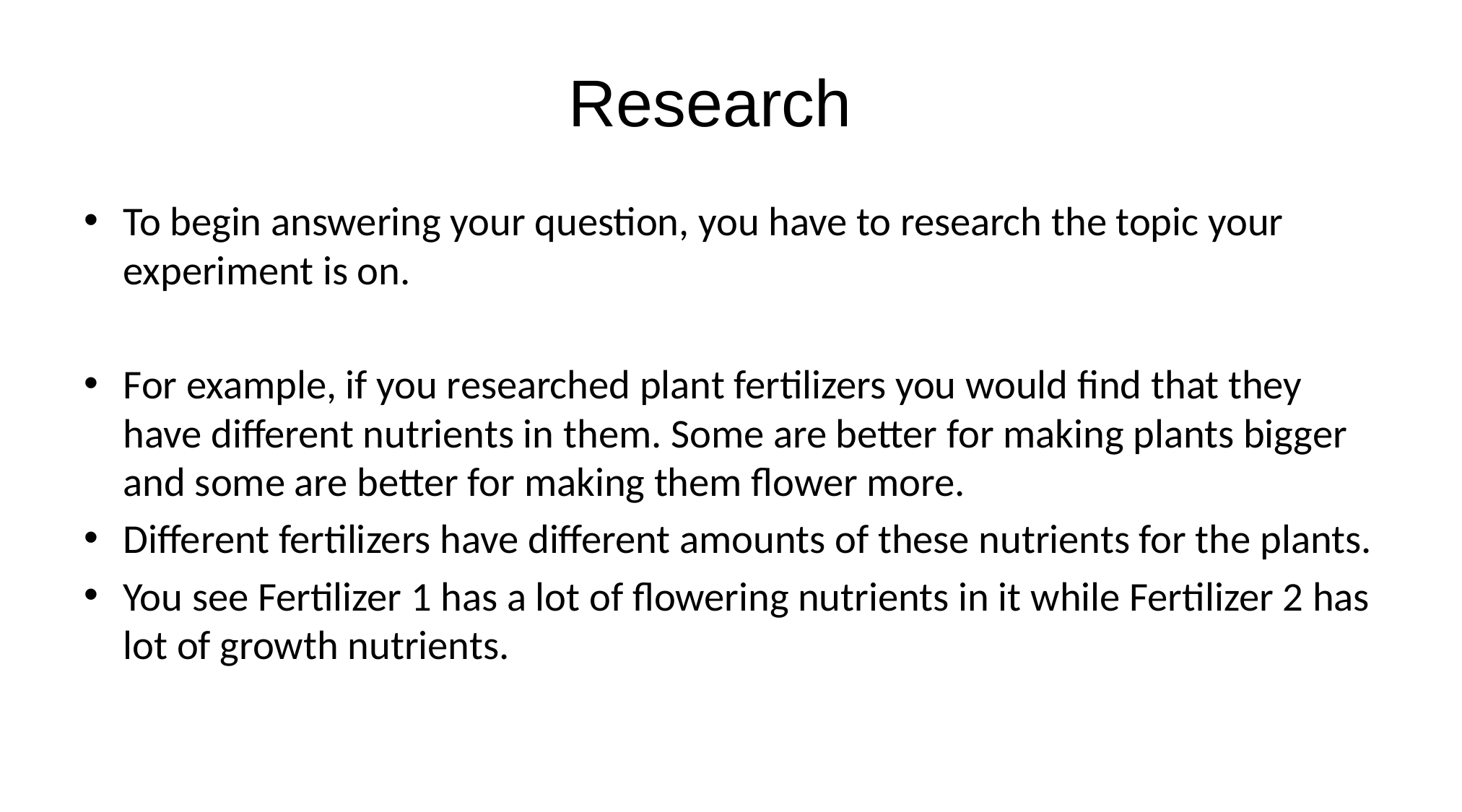

# Research
To begin answering your question, you have to research the topic your experiment is on.

For example, if you researched plant fertilizers you would find that they have different nutrients in them. Some are better for making plants bigger and some are better for making them flower more.
Different fertilizers have different amounts of these nutrients for the plants.
You see Fertilizer 1 has a lot of flowering nutrients in it while Fertilizer 2 has lot of growth nutrients.